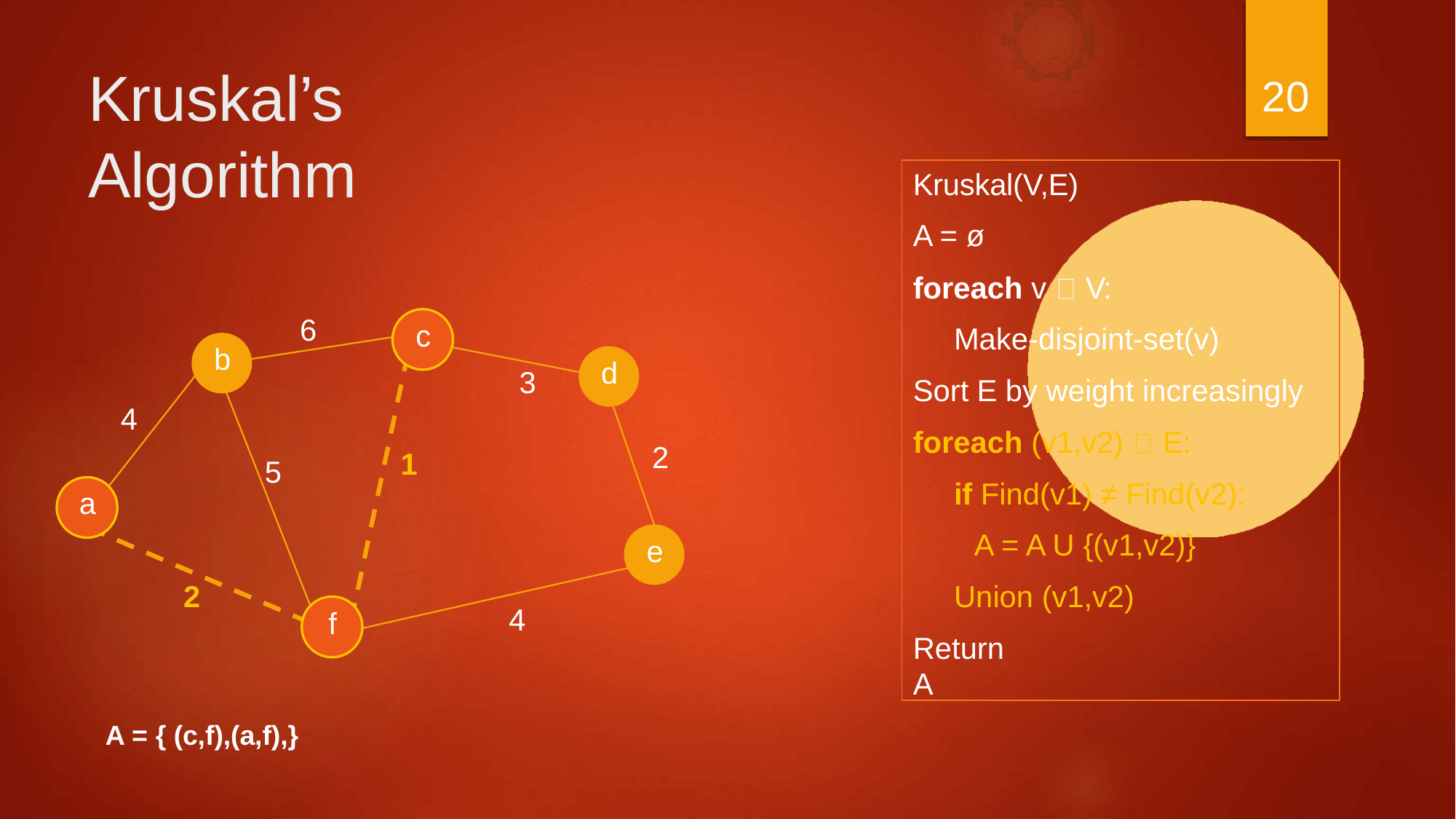

# Kruskal’s Algorithm
20
Kruskal(V,E)
A = ø
foreach v	V:
Make-disjoint-set(v)
Sort E by weight increasingly
foreach (v1,v2)	E:
if Find(v1) ≠ Find(v2):  A = A U {(v1,v2)}
Union (v1,v2)

6

c

b

d

3

4

2
1
5

a

e

2

4
f
Return A
A = { (c,f),(a,f),}